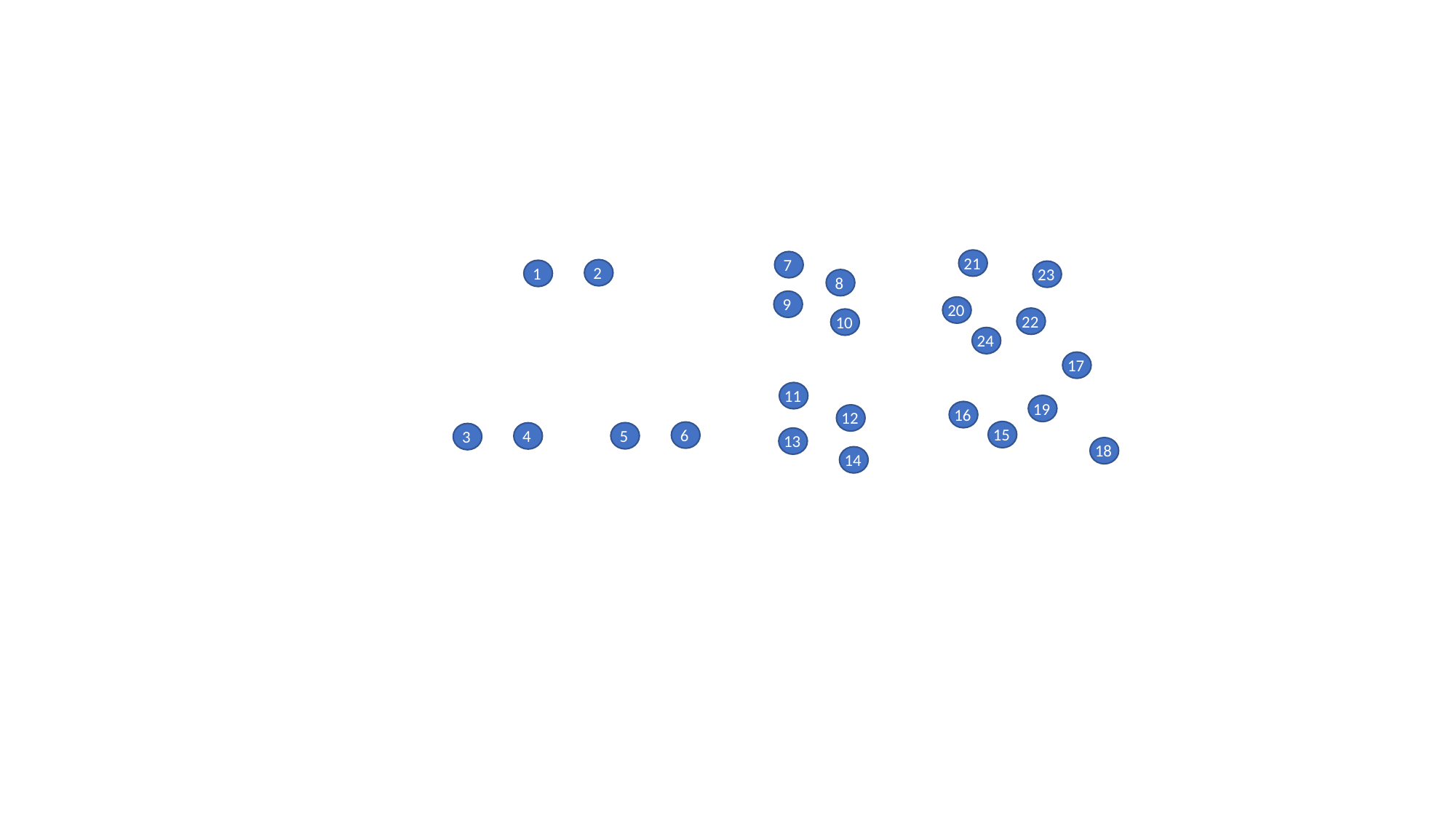

#
21

7

2

1

231

8

9

20

22

10

24

17

11

19

16

12

15

6

5

4

3

13

18

14